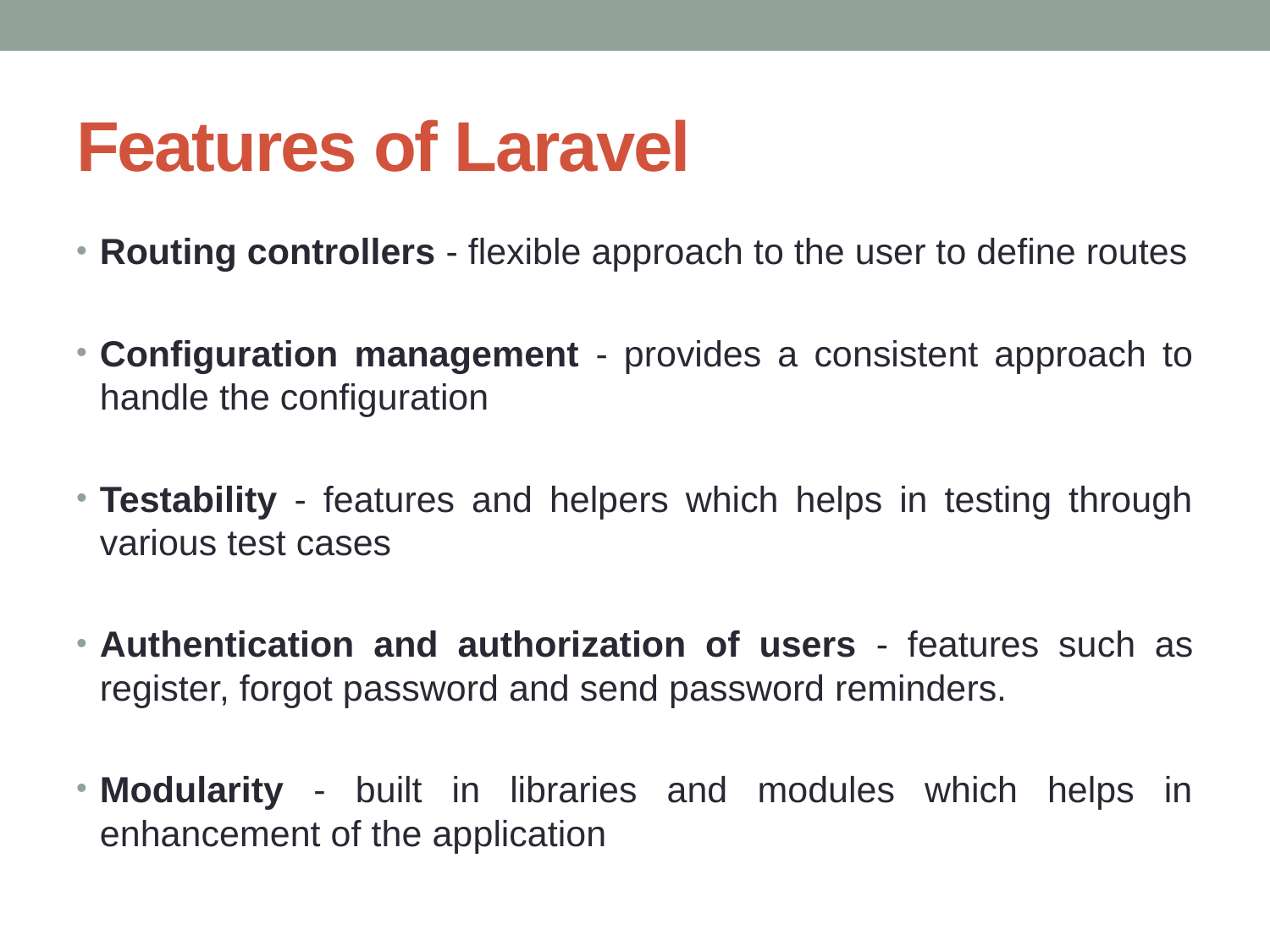

# Features of Laravel
Routing controllers - flexible approach to the user to define routes

Configuration management - provides a consistent approach to handle the configuration

Testability - features and helpers which helps in testing through various test cases

Authentication and authorization of users - features such as register, forgot password and send password reminders.

Modularity - built in libraries and modules which helps in enhancement of the application